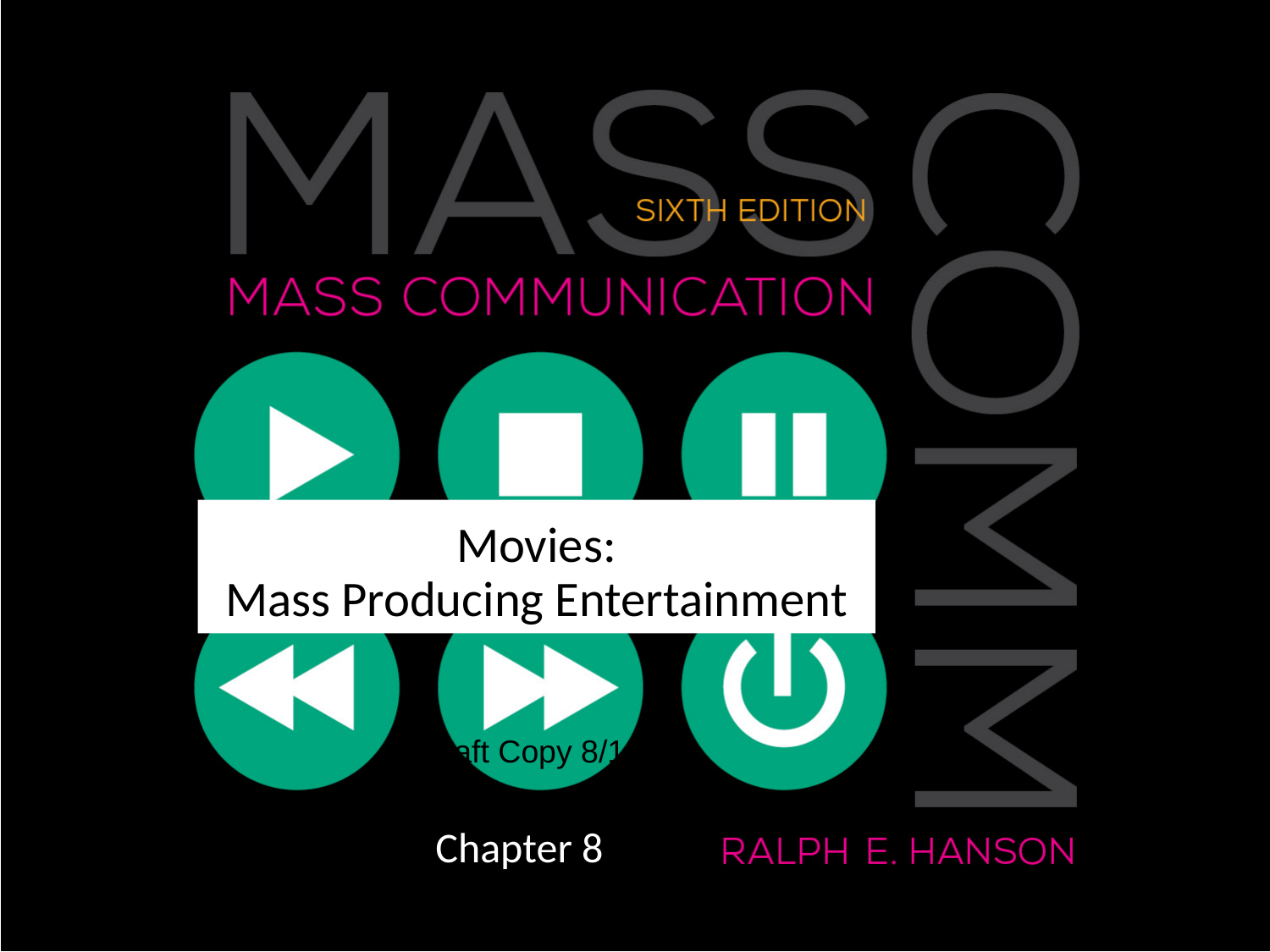

# Movies: Mass Producing Entertainment
Draft Copy 8/1/16
Chapter 8